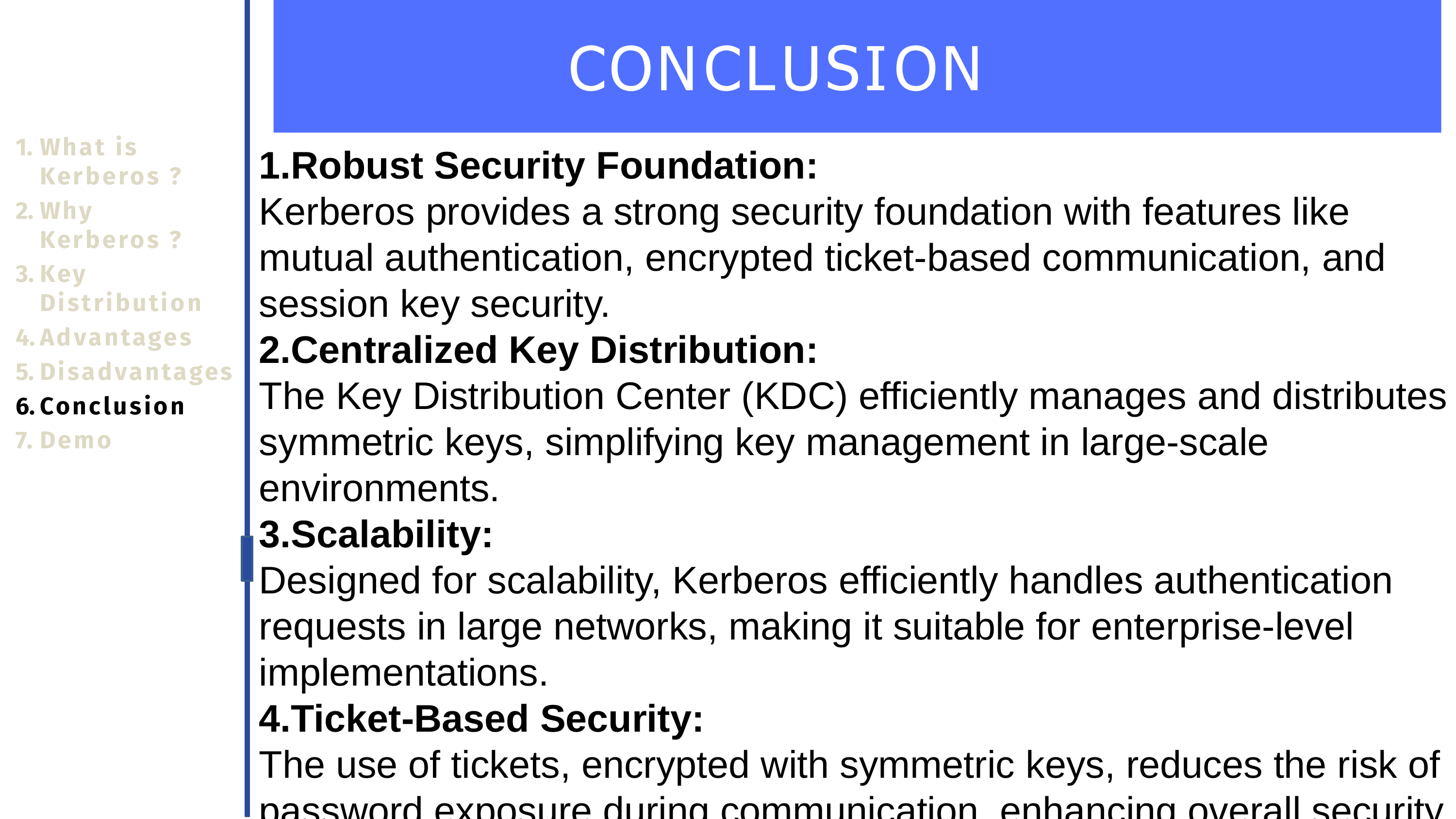

# CONCLUSION
What is Kerberos ?
Why Kerberos ?
Key Distribution
Advantages
Disadvantages
Conclusion
Demo
1.Robust Security Foundation:
Kerberos provides a strong security foundation with features like mutual authentication, encrypted ticket-based communication, and session key security.
2.Centralized Key Distribution:
The Key Distribution Center (KDC) efficiently manages and distributes symmetric keys, simplifying key management in large-scale environments.
3.Scalability:
Designed for scalability, Kerberos efficiently handles authentication requests in large networks, making it suitable for enterprise-level implementations.
4.Ticket-Based Security:
The use of tickets, encrypted with symmetric keys, reduces the risk of password exposure during communication, enhancing overall security.